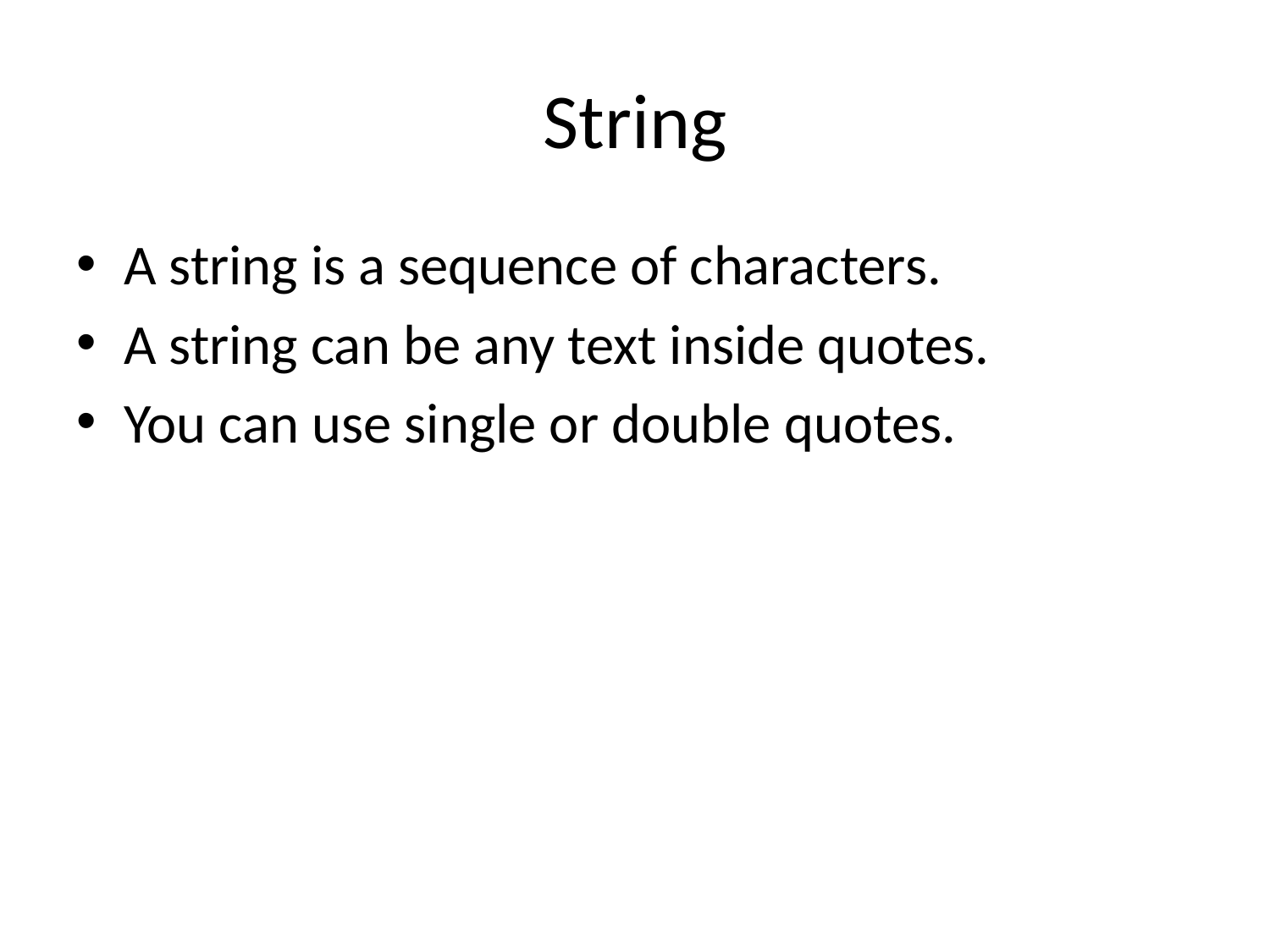

# String
A string is a sequence of characters.
A string can be any text inside quotes.
You can use single or double quotes.